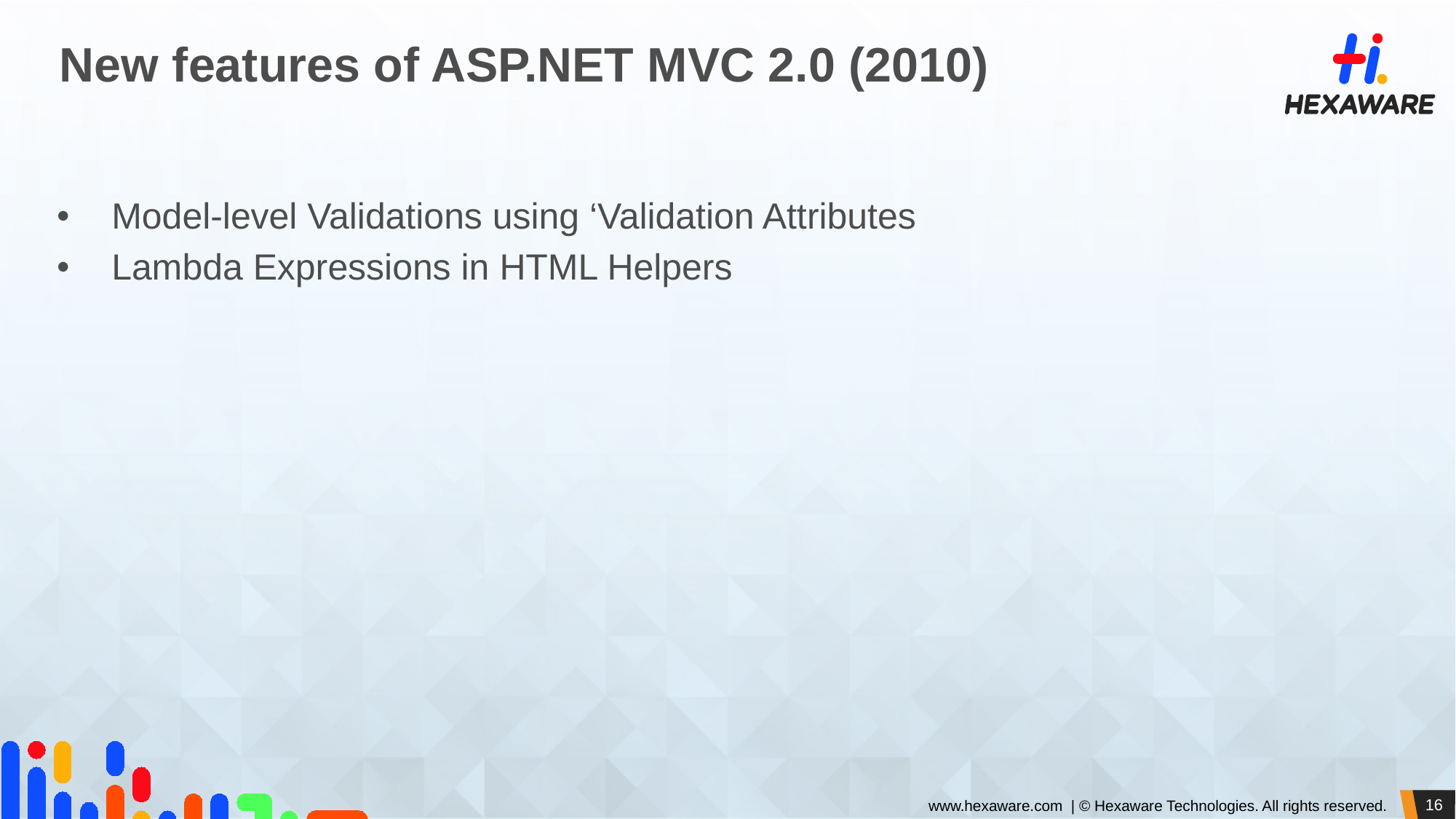

# New features of ASP.NET MVC 2.0 (2010)
Model-level Validations using ‘Validation Attributes
Lambda Expressions in HTML Helpers